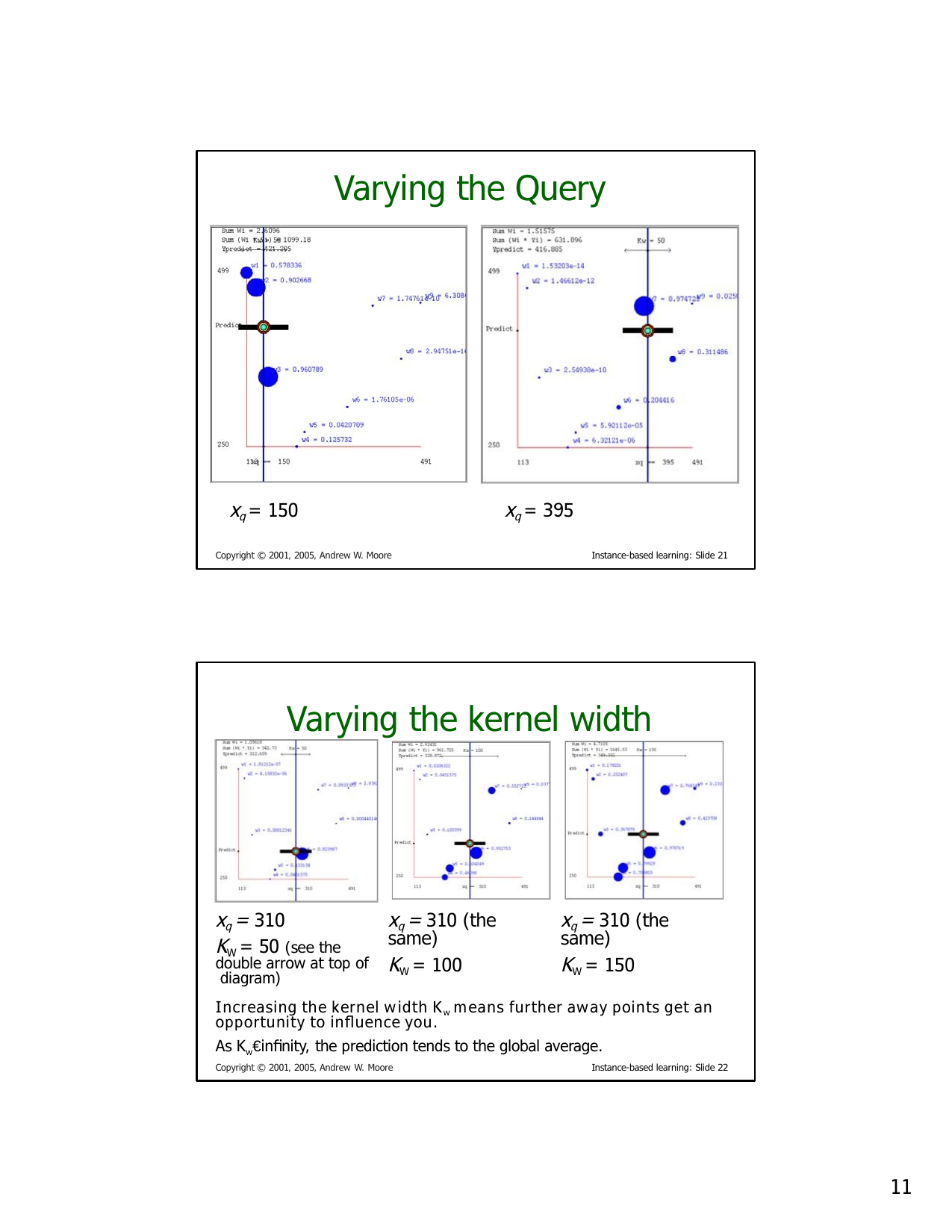

# Varying the Query

xq = 150
xq = 395
Copyright © 2001, 2005, Andrew W. Moore
Instance-based learning: Slide 21

Varying the kernel width

xq = 310
xq = 310 (the
xq = 310 (the
same)
KW = 100
same)
KW = 150
KW = 50 (see the
double arrow at top of  diagram)
Increasing the kernel width Kw means further away points get an
opportunity to influence you.
As Kw€infinity, the prediction tends to the global average.
Copyright © 2001, 2005, Andrew W. Moore	Instance-based learning: Slide 22
11